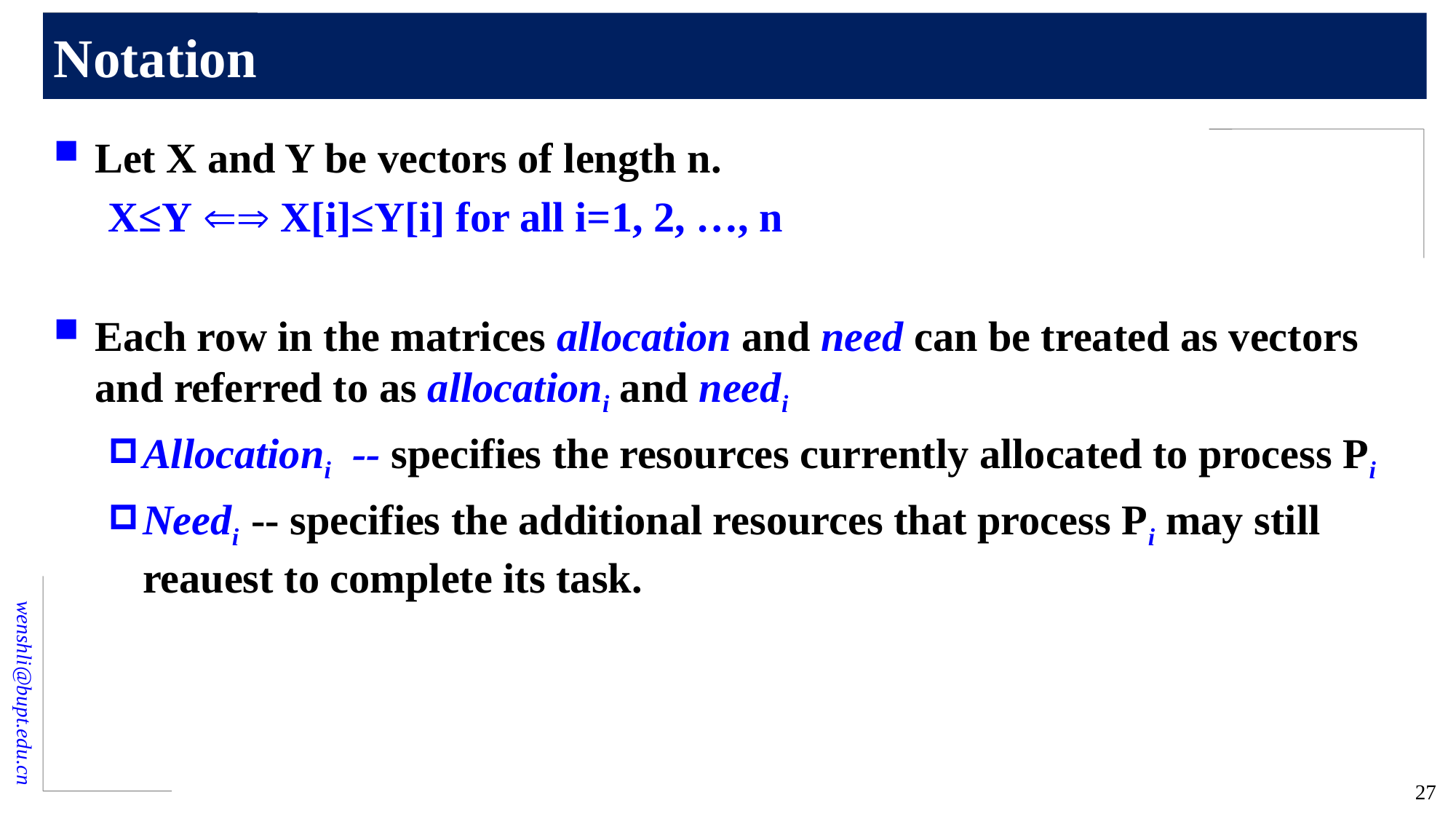

# Notation
Let X and Y be vectors of length n.
X≤Y ⇐⇒ X[i]≤Y[i] for all i=1, 2, …, n

Each row in the matrices allocation and need can be treated as vectors and referred to as allocationi and needi
Allocationi  -- specifies the resources currently allocated to process Pi
Needi  -- specifies the additional resources that process Pi may still reauest to complete its task.
27